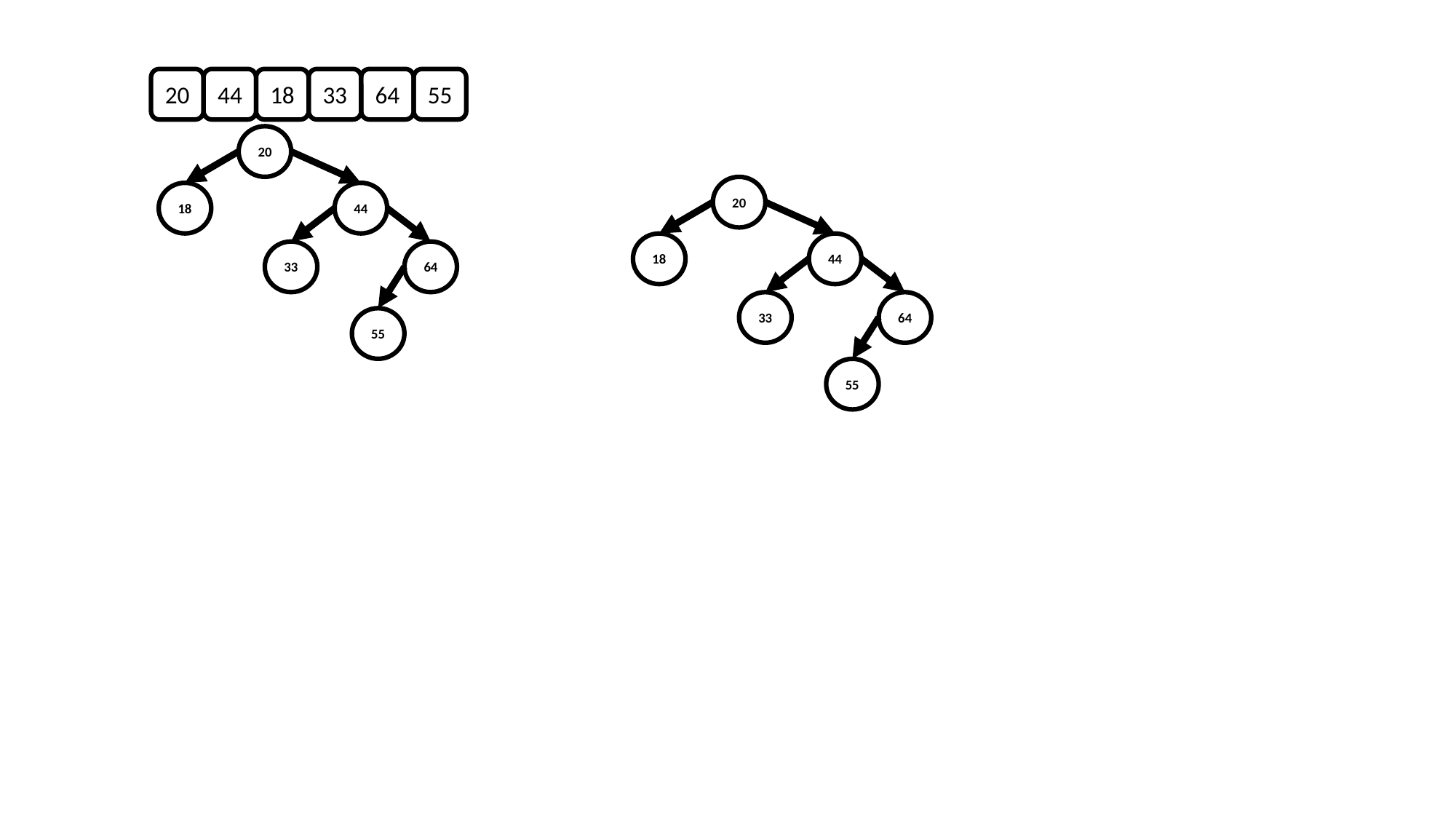

64
55
33
44
18
20
20
20
18
44
18
44
33
64
33
64
55
55